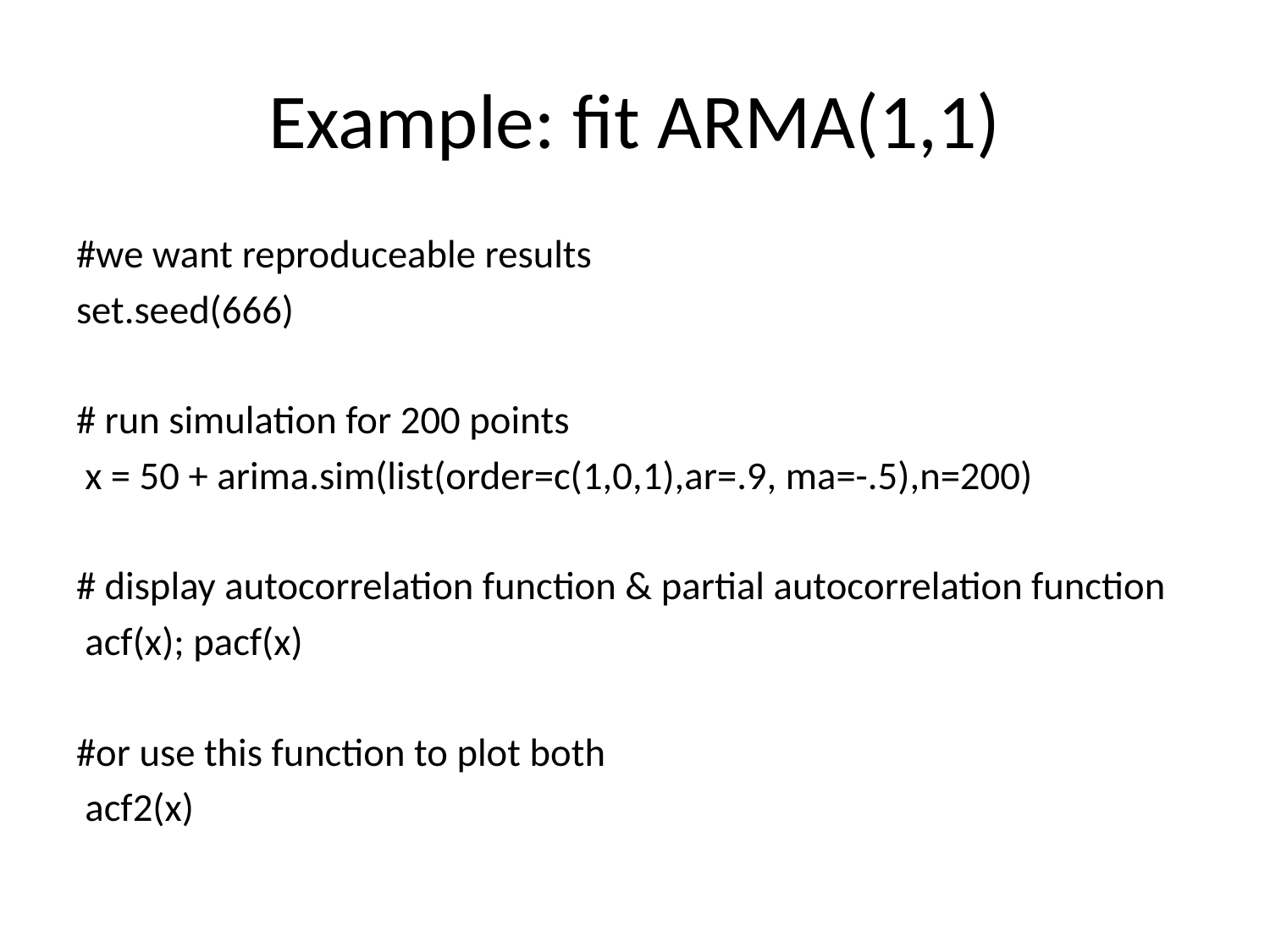

# Example: fit ARMA(1,1)
#we want reproduceable results
set.seed(666)

# run simulation for 200 points
 x = 50 + arima.sim(list(order=c(1,0,1),ar=.9, ma=-.5),n=200)

# display autocorrelation function & partial autocorrelation function
 acf(x); pacf(x)

#or use this function to plot both
 acf2(x)